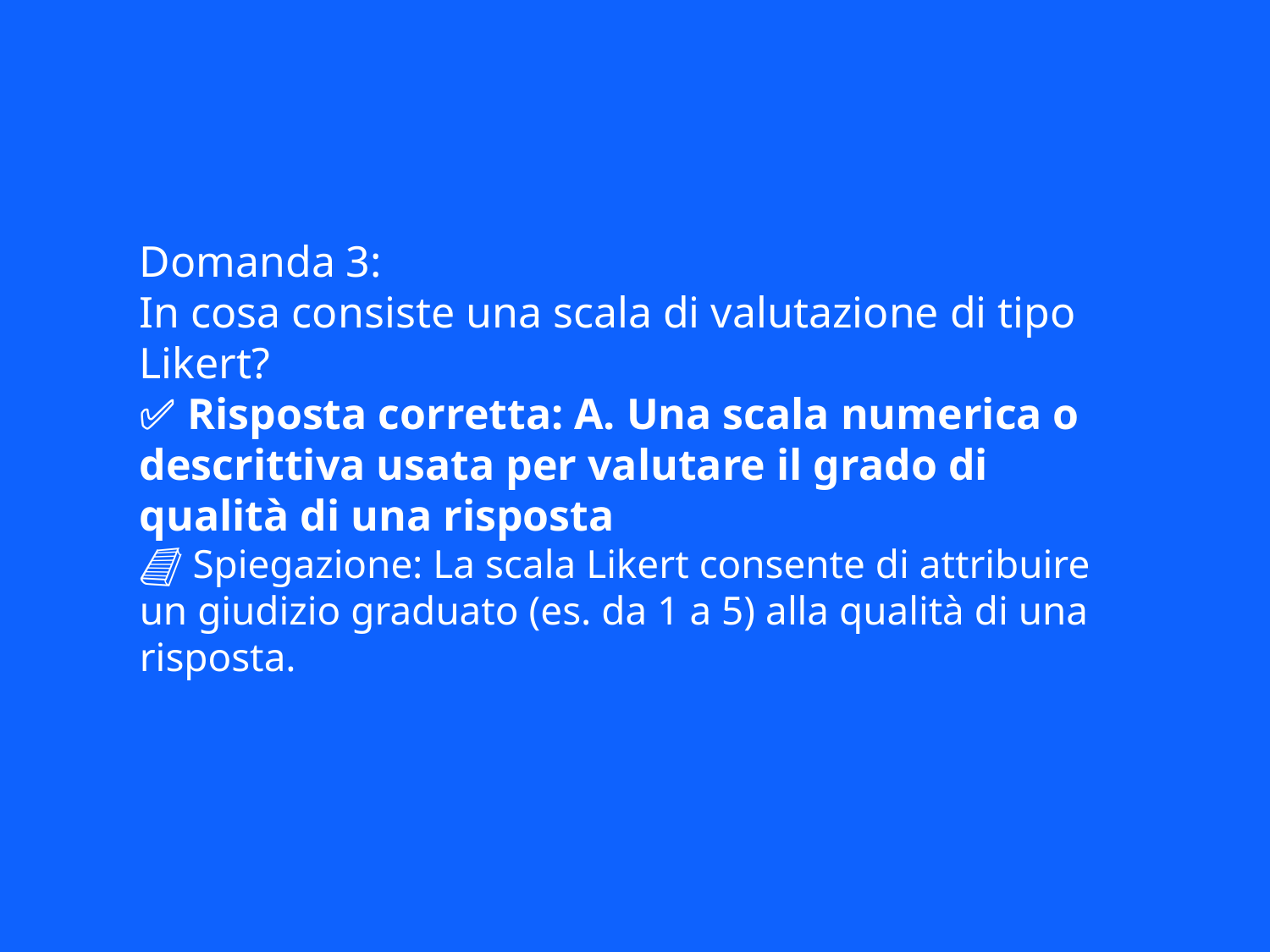

Domanda 3:
In cosa consiste una scala di valutazione di tipo Likert?
✅ Risposta corretta: A. Una scala numerica o descrittiva usata per valutare il grado di qualità di una risposta
📘 Spiegazione: La scala Likert consente di attribuire un giudizio graduato (es. da 1 a 5) alla qualità di una risposta.